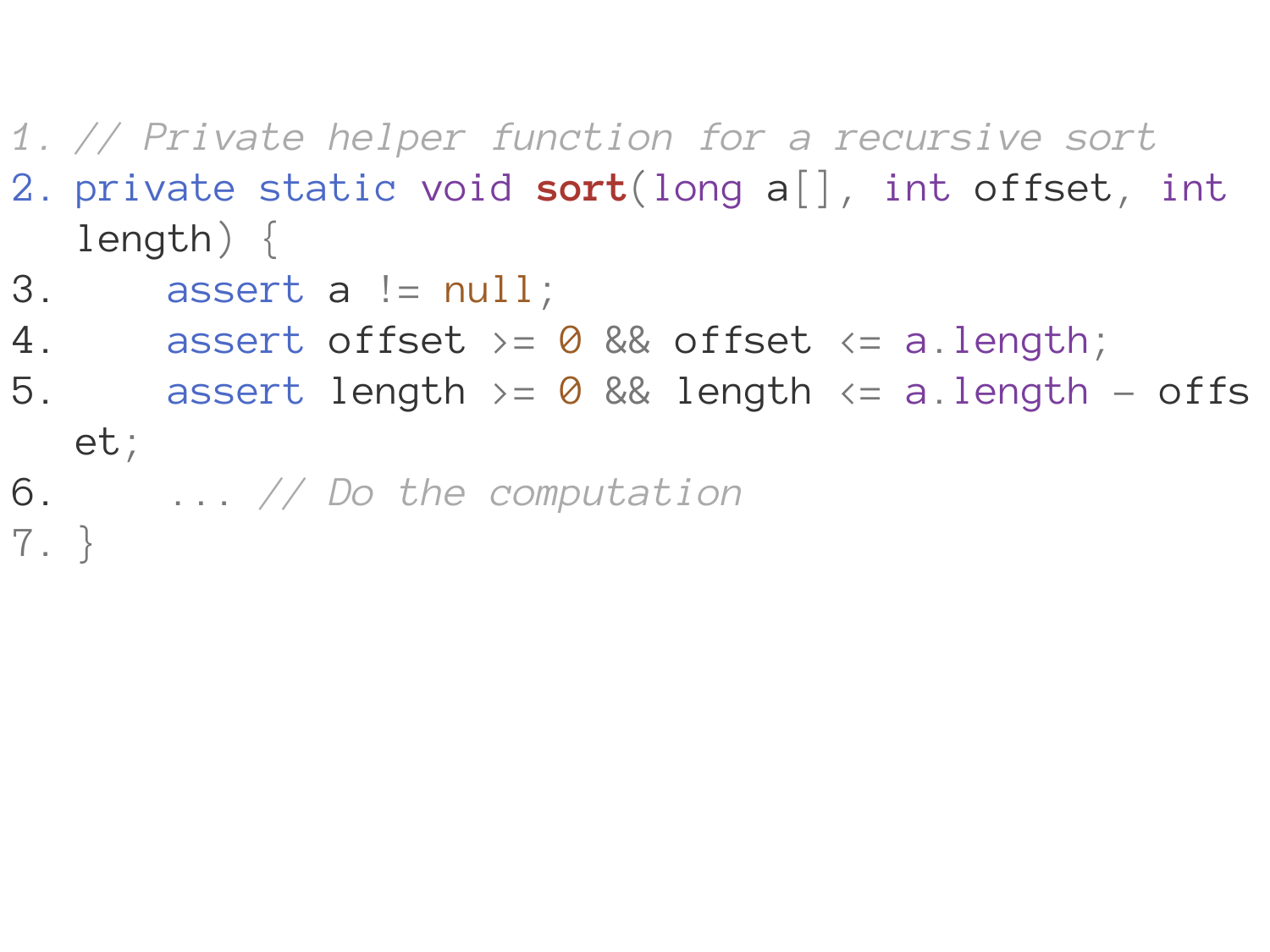

// Private helper function for a recursive sort
private static void sort(long a[], int offset, int length) {
    assert a != null;
    assert offset >= 0 && offset <= a.length;
    assert length >= 0 && length <= a.length - offset;
    ... // Do the computation
}